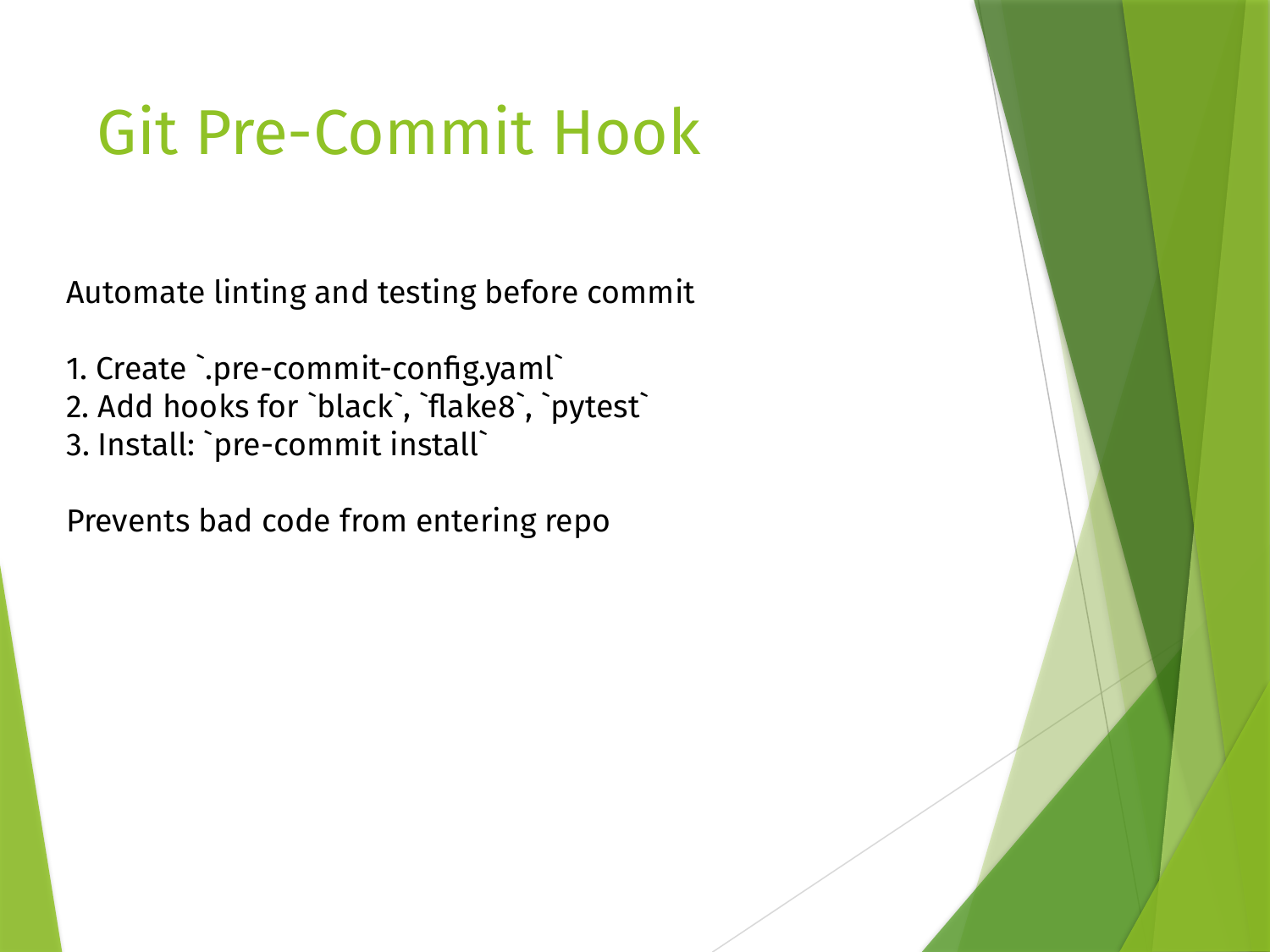

# Git Pre-Commit Hook
Automate linting and testing before commit
1. Create `.pre-commit-config.yaml`
2. Add hooks for `black`, `flake8`, `pytest`
3. Install: `pre-commit install`
Prevents bad code from entering repo